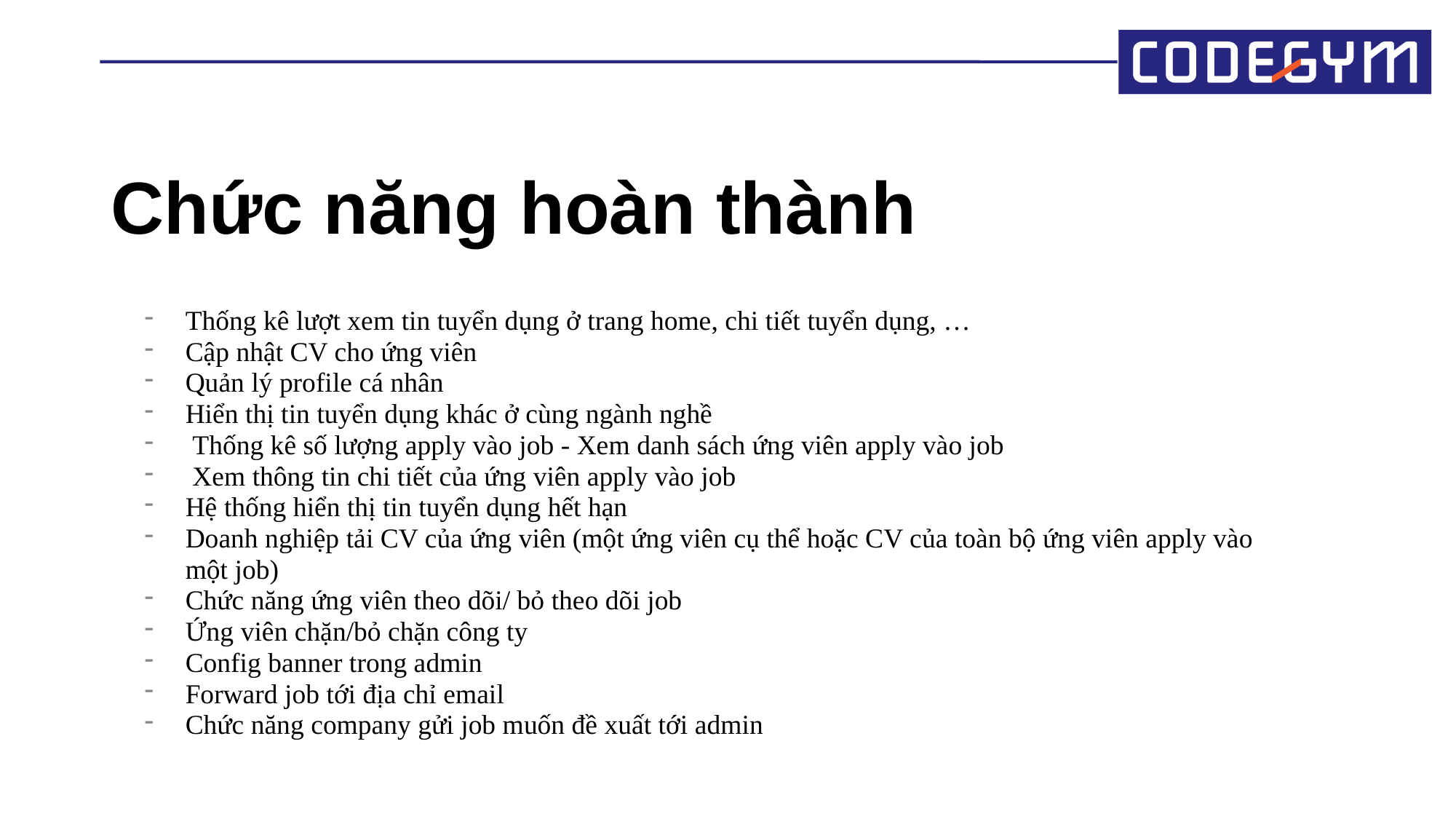

# Chức năng hoàn thành
Thống kê lượt xem tin tuyển dụng ở trang home, chi tiết tuyển dụng, …
Cập nhật CV cho ứng viên
Quản lý profile cá nhân
Hiển thị tin tuyển dụng khác ở cùng ngành nghề
 Thống kê số lượng apply vào job - Xem danh sách ứng viên apply vào job
 Xem thông tin chi tiết của ứng viên apply vào job
Hệ thống hiển thị tin tuyển dụng hết hạn
Doanh nghiệp tải CV của ứng viên (một ứng viên cụ thể hoặc CV của toàn bộ ứng viên apply vào một job)
Chức năng ứng viên theo dõi/ bỏ theo dõi job
Ứng viên chặn/bỏ chặn công ty
Config banner trong admin
Forward job tới địa chỉ email
Chức năng company gửi job muốn đề xuất tới admin